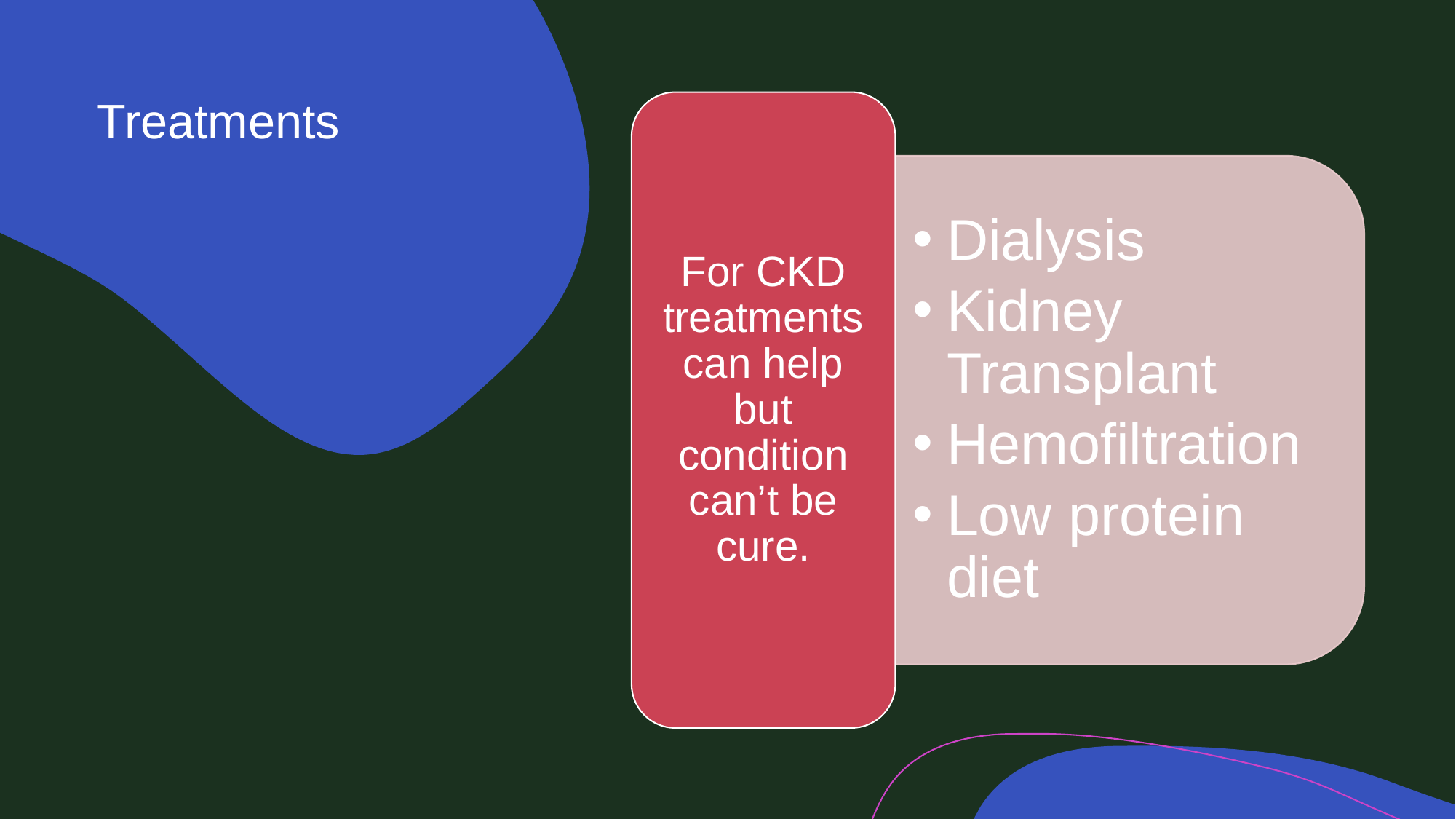

# Treatments

For CKD treatments can help but condition can’t be cure.

Dialysis
Kidney Transplant
Hemofiltration
Low protein diet